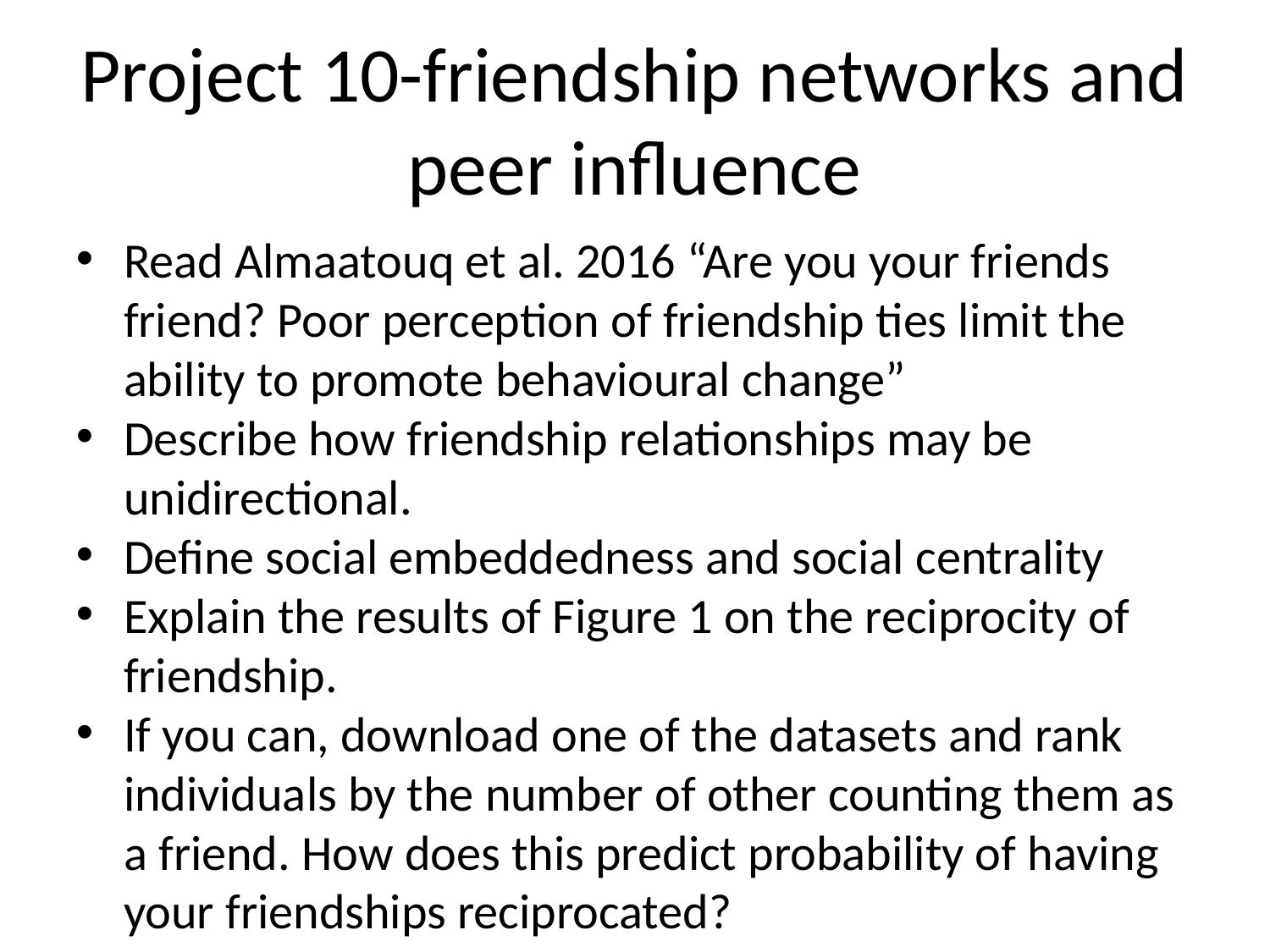

Project 10-friendship networks and peer influence
Read Almaatouq et al. 2016 “Are you your friends friend? Poor perception of friendship ties limit the ability to promote behavioural change”
Describe how friendship relationships may be unidirectional.
Define social embeddedness and social centrality
Explain the results of Figure 1 on the reciprocity of friendship.
If you can, download one of the datasets and rank individuals by the number of other counting them as a friend. How does this predict probability of having your friendships reciprocated?